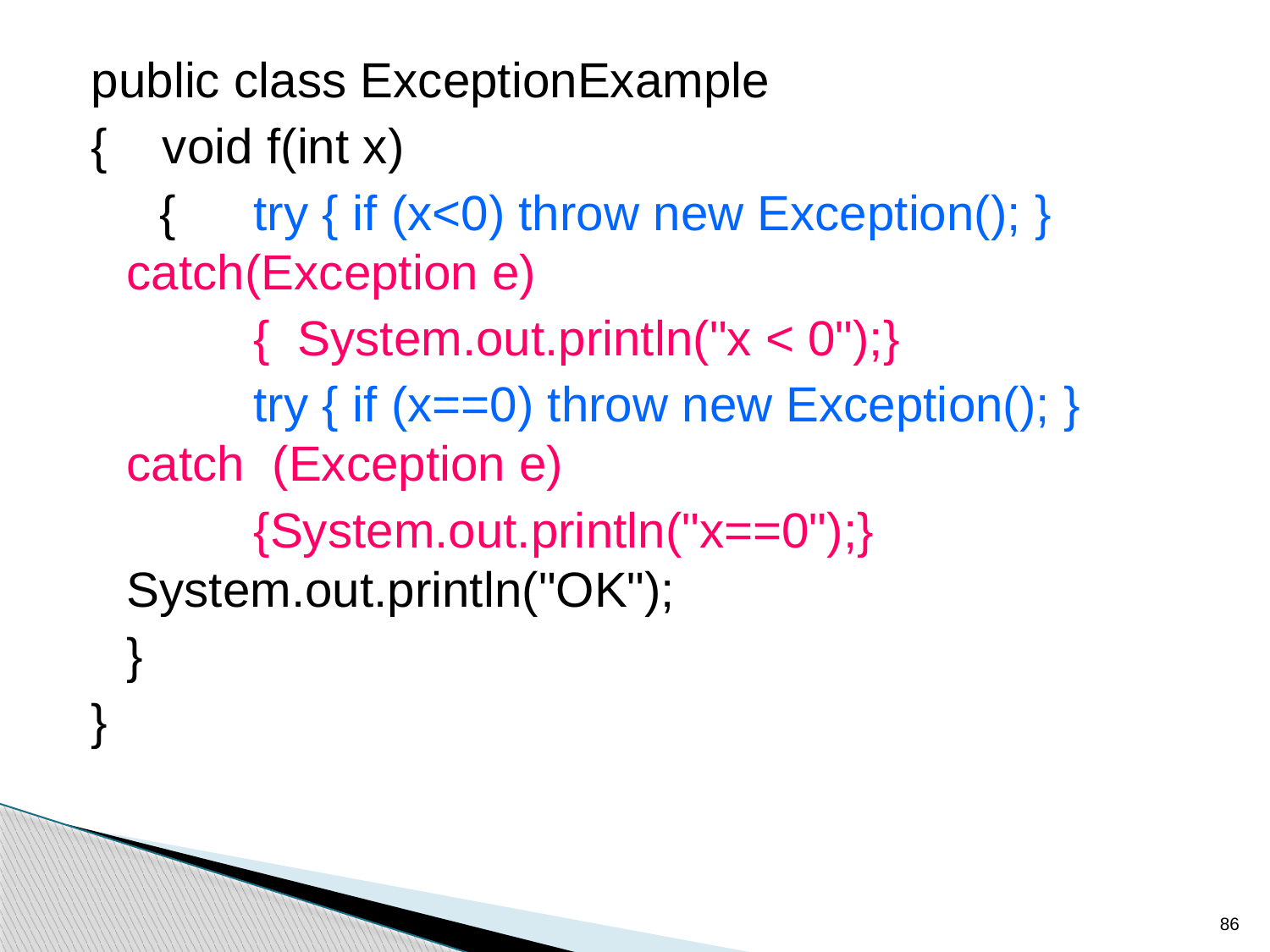

public class ExceptionExample
{    void f(int x)
     {	try { if (x<0) throw new Exception(); } 	catch(Exception e)
		{  System.out.println("x < 0");}
		try { if (x==0) throw new Exception(); } 	catch  (Exception e)
		{System.out.println("x==0");} 	System.out.println("OK");
	}
}

86